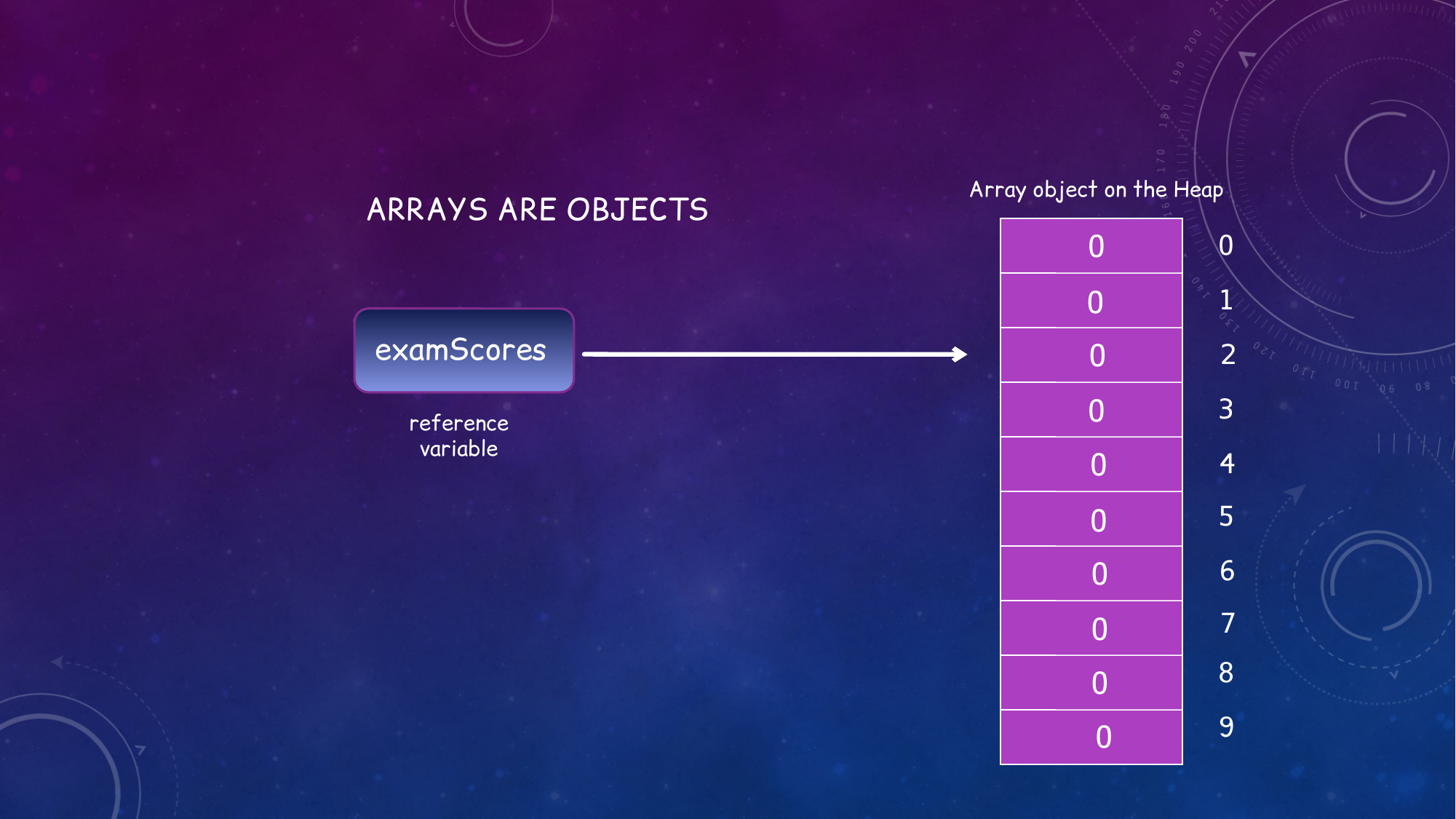

Array object on the Heap
# Arrays are Objects

0
0
1
2
3
4
5
6
7
8
9

0

examScores

0

0
reference
variable

0

0

0

0

0

0